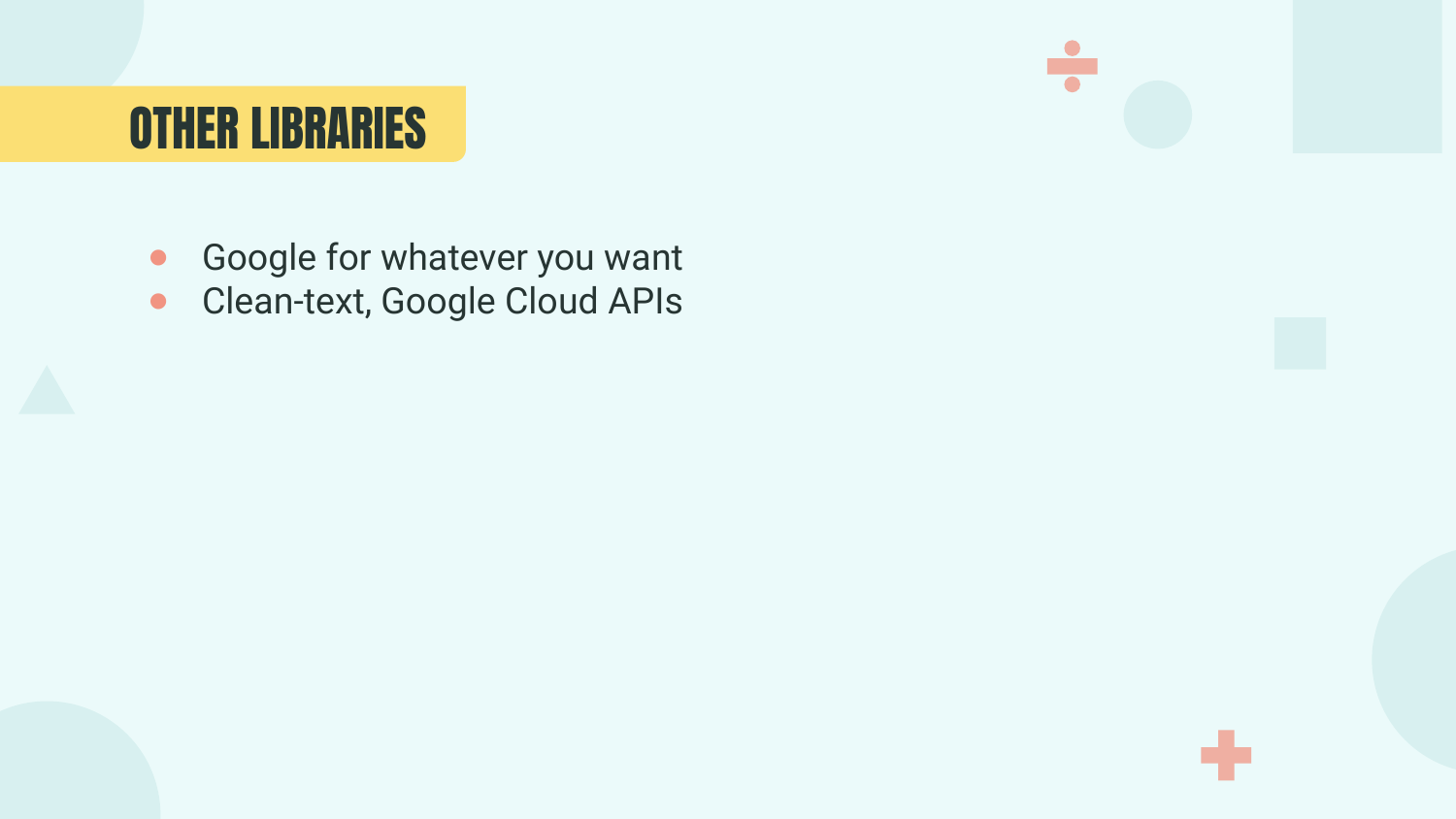

# OTHER LIBRARIES
Google for whatever you want
Clean-text, Google Cloud APIs